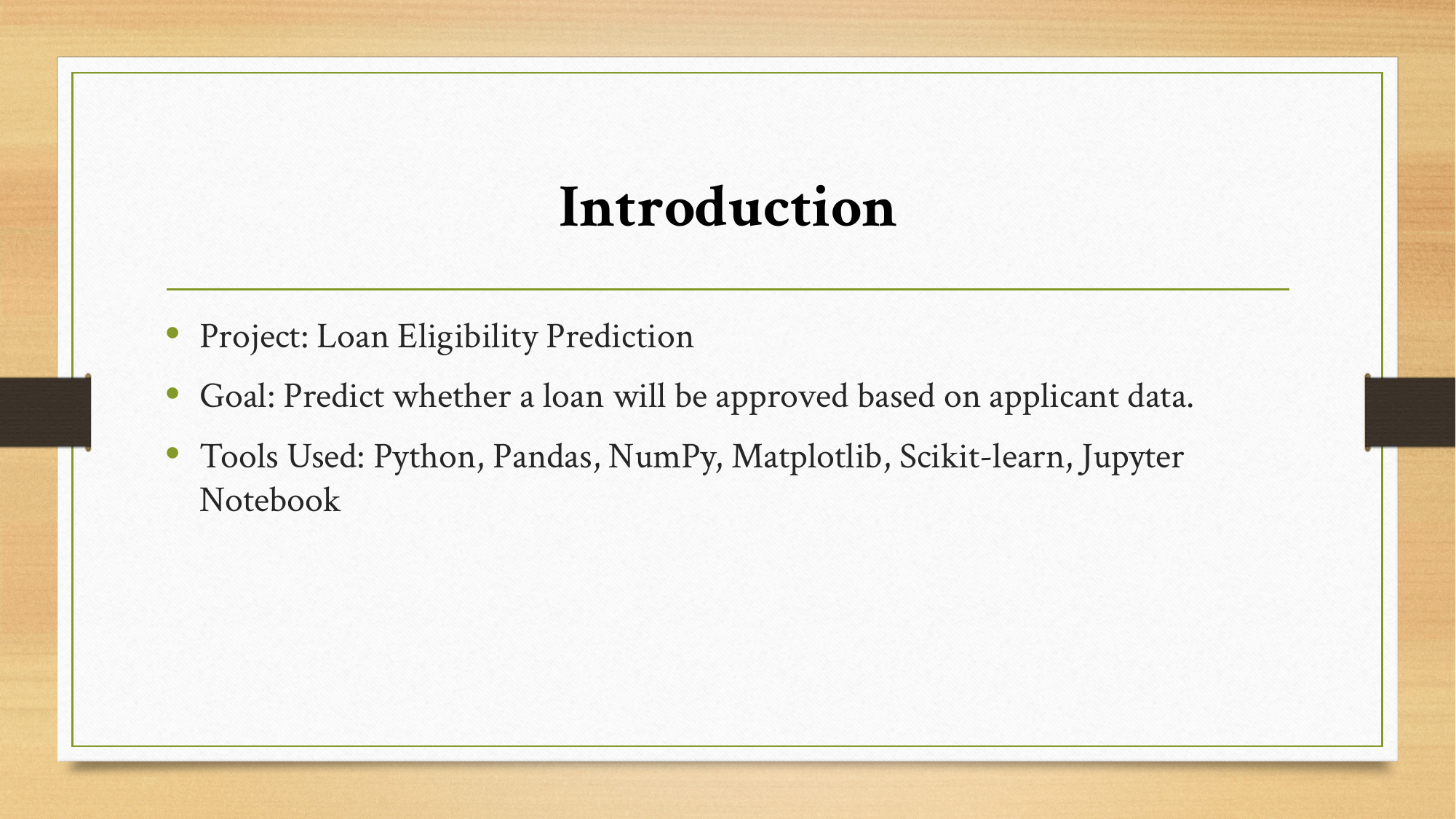

Introduction
Project: Loan Eligibility Prediction
Goal: Predict whether a loan will be approved based on applicant data.
Tools Used: Python, Pandas, NumPy, Matplotlib, Scikit-learn, Jupyter Notebook